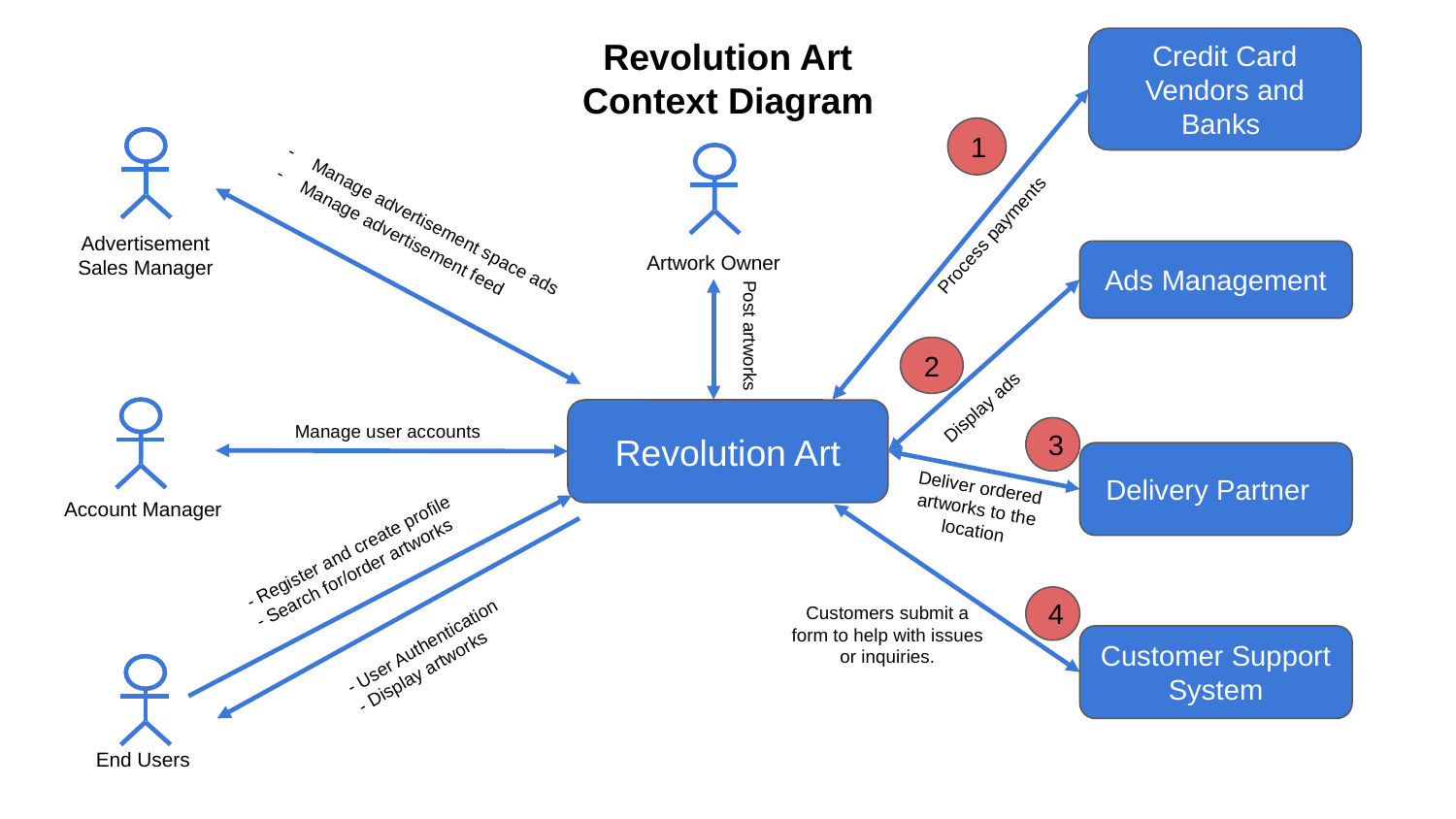

Revolution Art
Context Diagram
Credit Card Vendors and Banks
1

Manage advertisement space ads
Manage advertisement feed

Process payments
Advertisement
Sales Manager
Artwork Owner
Ads Management
Post artworks
2
Display ads

Revolution Art
Manage user accounts
3
Delivery Partner
Deliver ordered artworks to the location
Account Manager
- Register and create profile
- Search for/order artworks

4
Customers submit a form to help with issues or inquiries.
- User Authentication
- Display artworks
Customer Support System

End Users